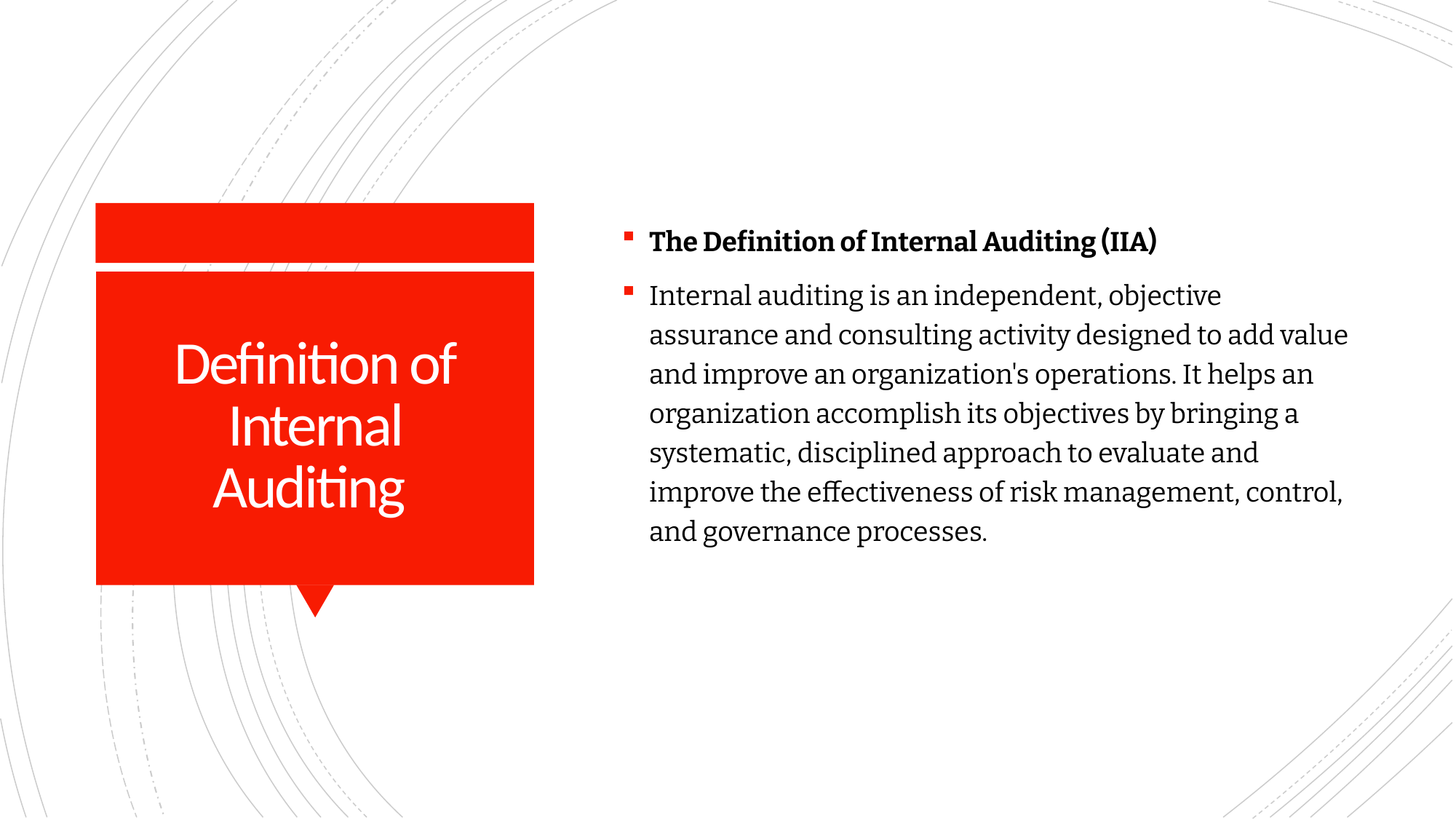

The Definition of Internal Auditing (IIA)
Internal auditing is an independent, objective assurance and consulting activity designed to add value and improve an organization's operations. It helps an organization accomplish its objectives by bringing a systematic, disciplined approach to evaluate and improve the effectiveness of risk management, control, and governance processes.

# Definition of Internal Auditing